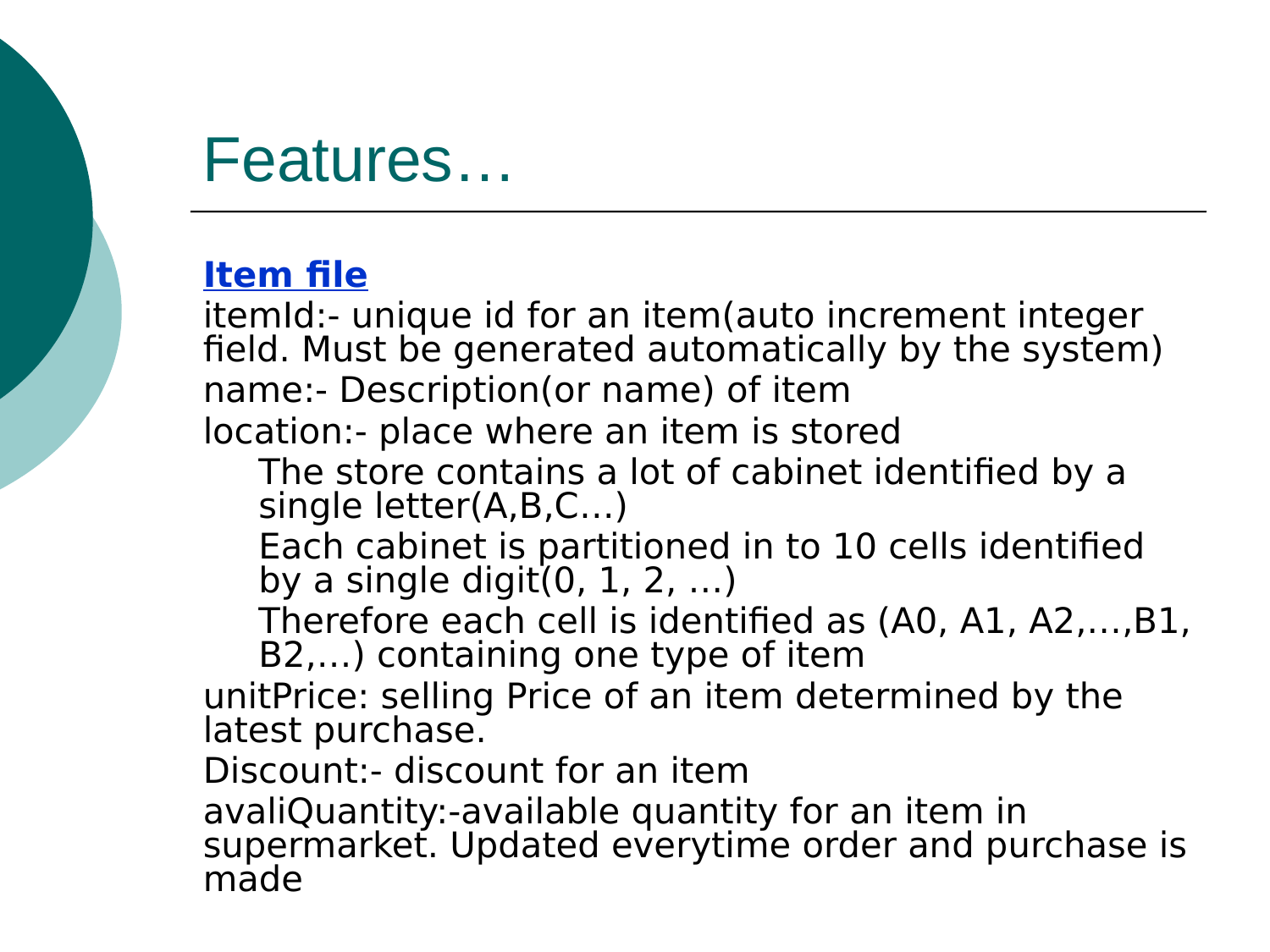

# Features…
Item file
itemId:- unique id for an item(auto increment integer field. Must be generated automatically by the system)
name:- Description(or name) of item
location:- place where an item is stored
The store contains a lot of cabinet identified by a single letter(A,B,C…)
Each cabinet is partitioned in to 10 cells identified by a single digit(0, 1, 2, …)
Therefore each cell is identified as (A0, A1, A2,…,B1, B2,…) containing one type of item
unitPrice: selling Price of an item determined by the latest purchase.
Discount:- discount for an item
avaliQuantity:-available quantity for an item in supermarket. Updated everytime order and purchase is made